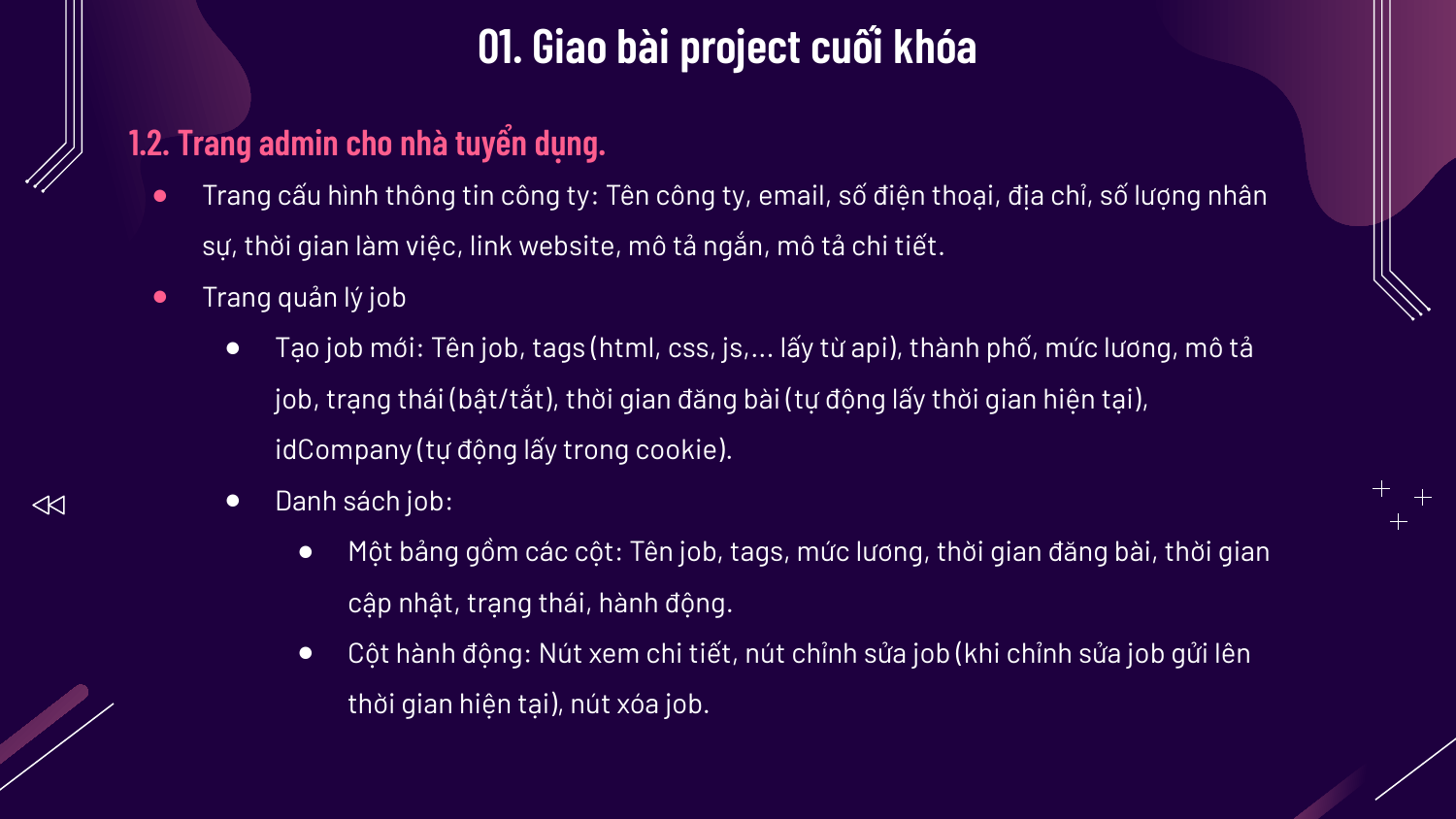

# 01. Giao bài project cuối khóa
1.2. Trang admin cho nhà tuyển dụng.
Trang cấu hình thông tin công ty: Tên công ty, email, số điện thoại, địa chỉ, số lượng nhân sự, thời gian làm việc, link website, mô tả ngắn, mô tả chi tiết.
Trang quản lý job
Tạo job mới: Tên job, tags (html, css, js,... lấy từ api), thành phố, mức lương, mô tả job, trạng thái (bật/tắt), thời gian đăng bài (tự động lấy thời gian hiện tại), idCompany (tự động lấy trong cookie).
Danh sách job:
Một bảng gồm các cột: Tên job, tags, mức lương, thời gian đăng bài, thời gian cập nhật, trạng thái, hành động.
Cột hành động: Nút xem chi tiết, nút chỉnh sửa job (khi chỉnh sửa job gửi lên thời gian hiện tại), nút xóa job.